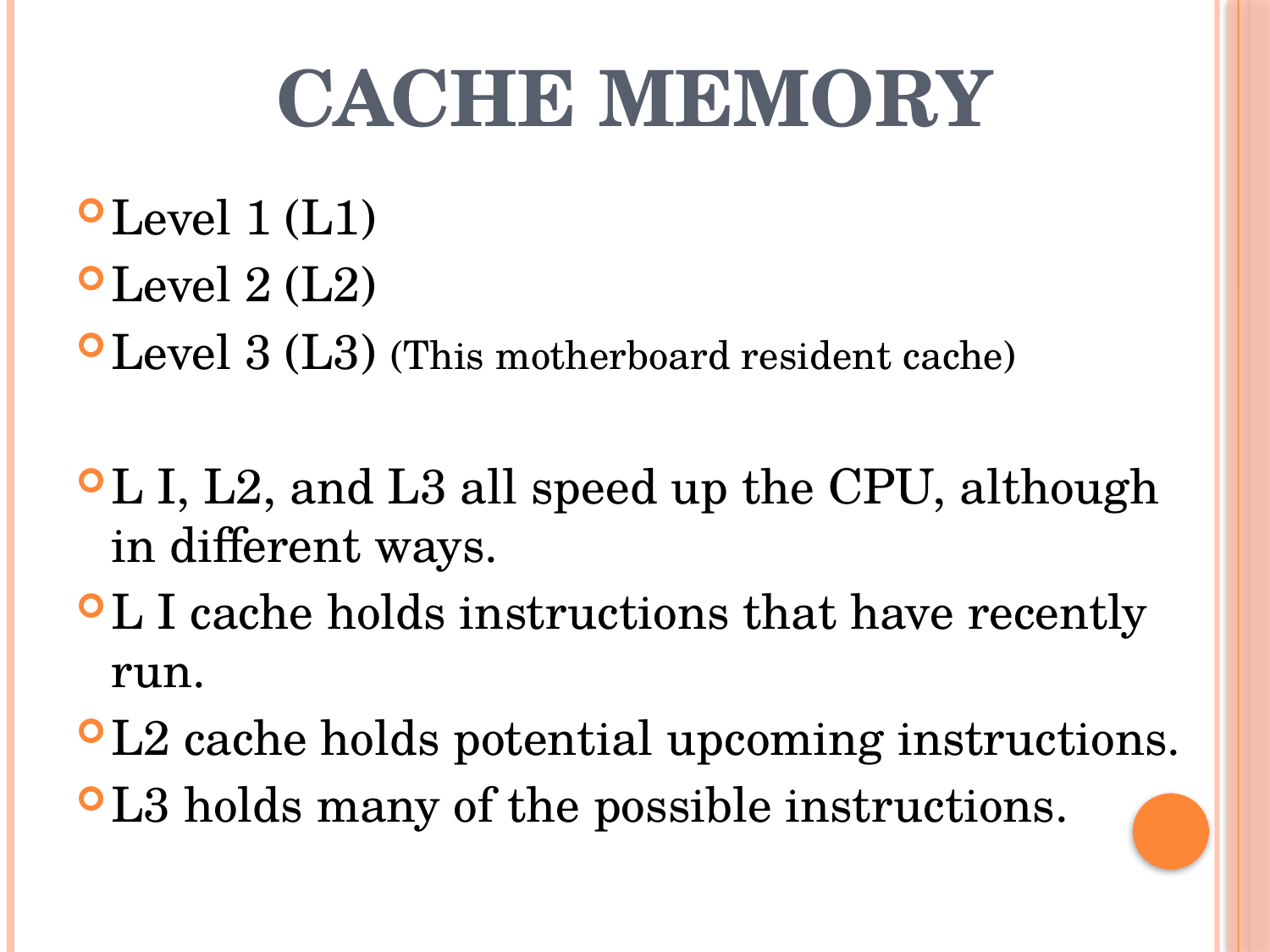

# Cache Memory
Level 1 (L1)
Level 2 (L2)
Level 3 (L3) (This motherboard resident cache)

L I, L2, and L3 all speed up the CPU, although in different ways.
L I cache holds instructions that have recently run.
L2 cache holds potential upcoming instructions.
L3 holds many of the possible instructions.